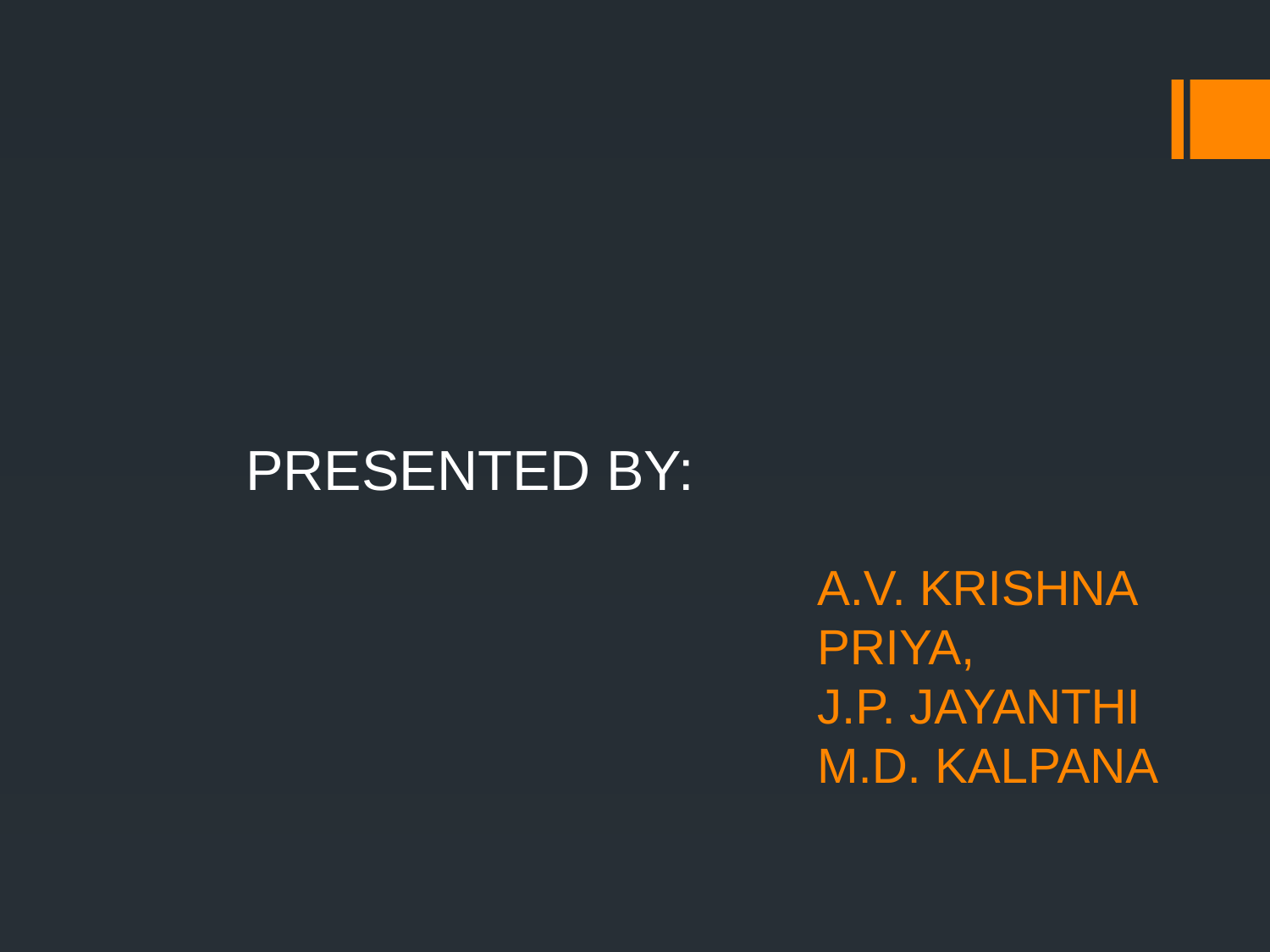

PRESENTED BY:
# A.V. KRISHNA PRIYA, J.P. JAYANTHI M.D. KALPANA